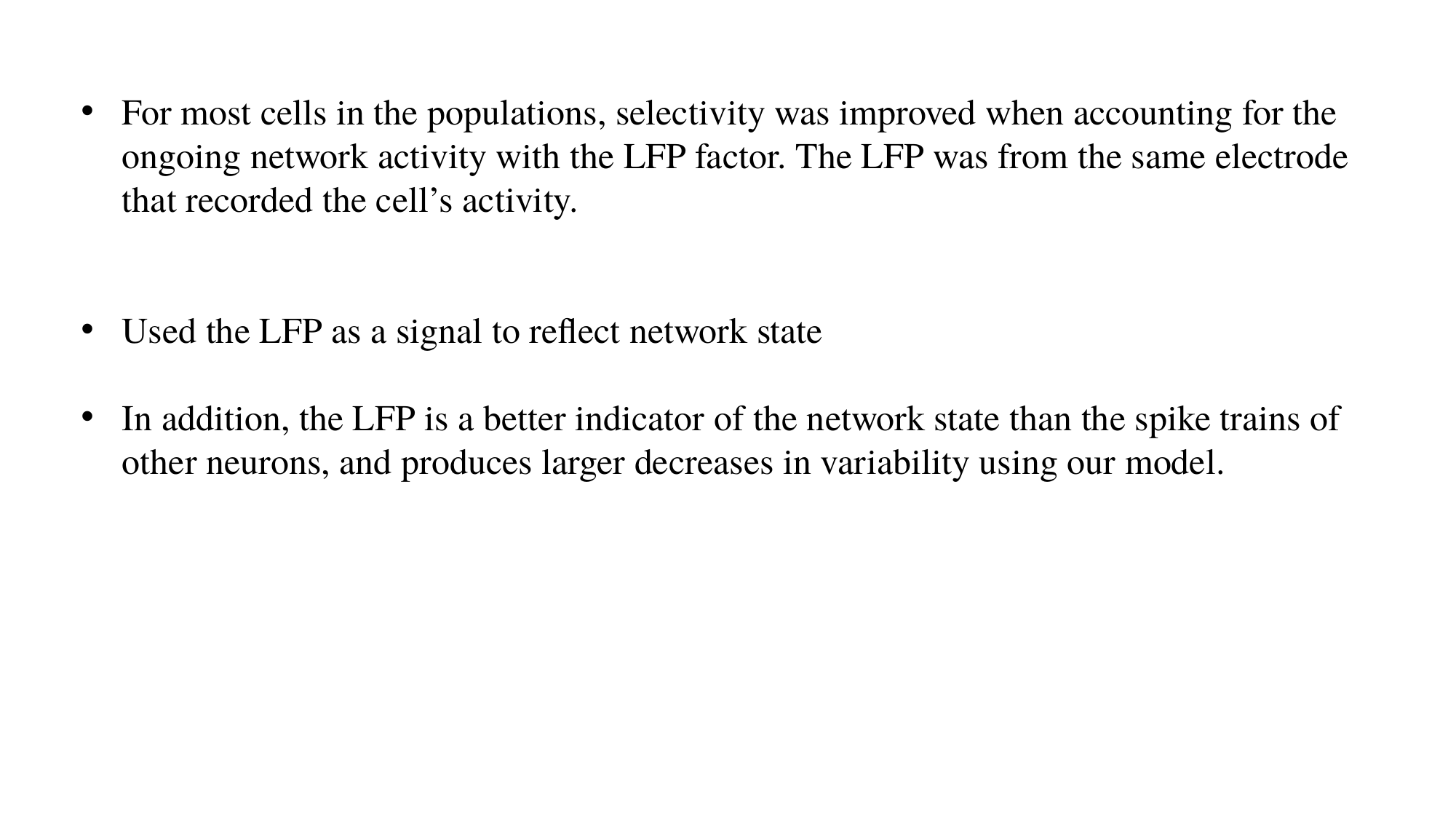

For most cells in the populations, selectivity was improved when accounting for the ongoing network activity with the LFP factor. The LFP was from the same electrode that recorded the cell’s activity.

Used the LFP as a signal to reflect network state

In addition, the LFP is a better indicator of the network state than the spike trains of other neurons, and produces larger decreases in variability using our model.